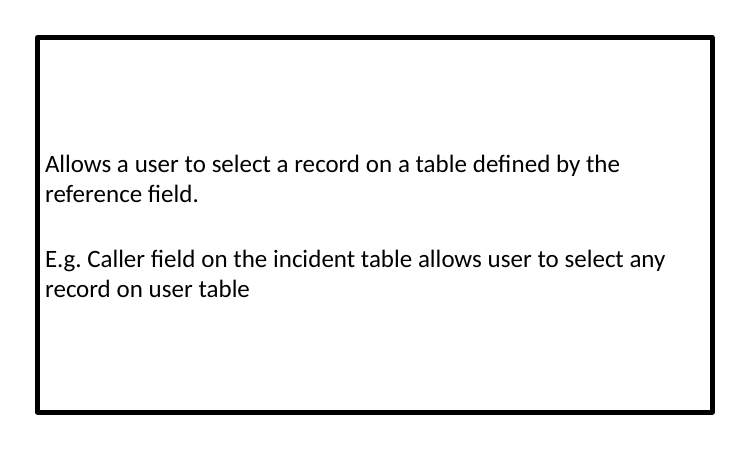

Allows a user to select a record on a table defined by the reference field.

E.g. Caller field on the incident table allows user to select any record on user table